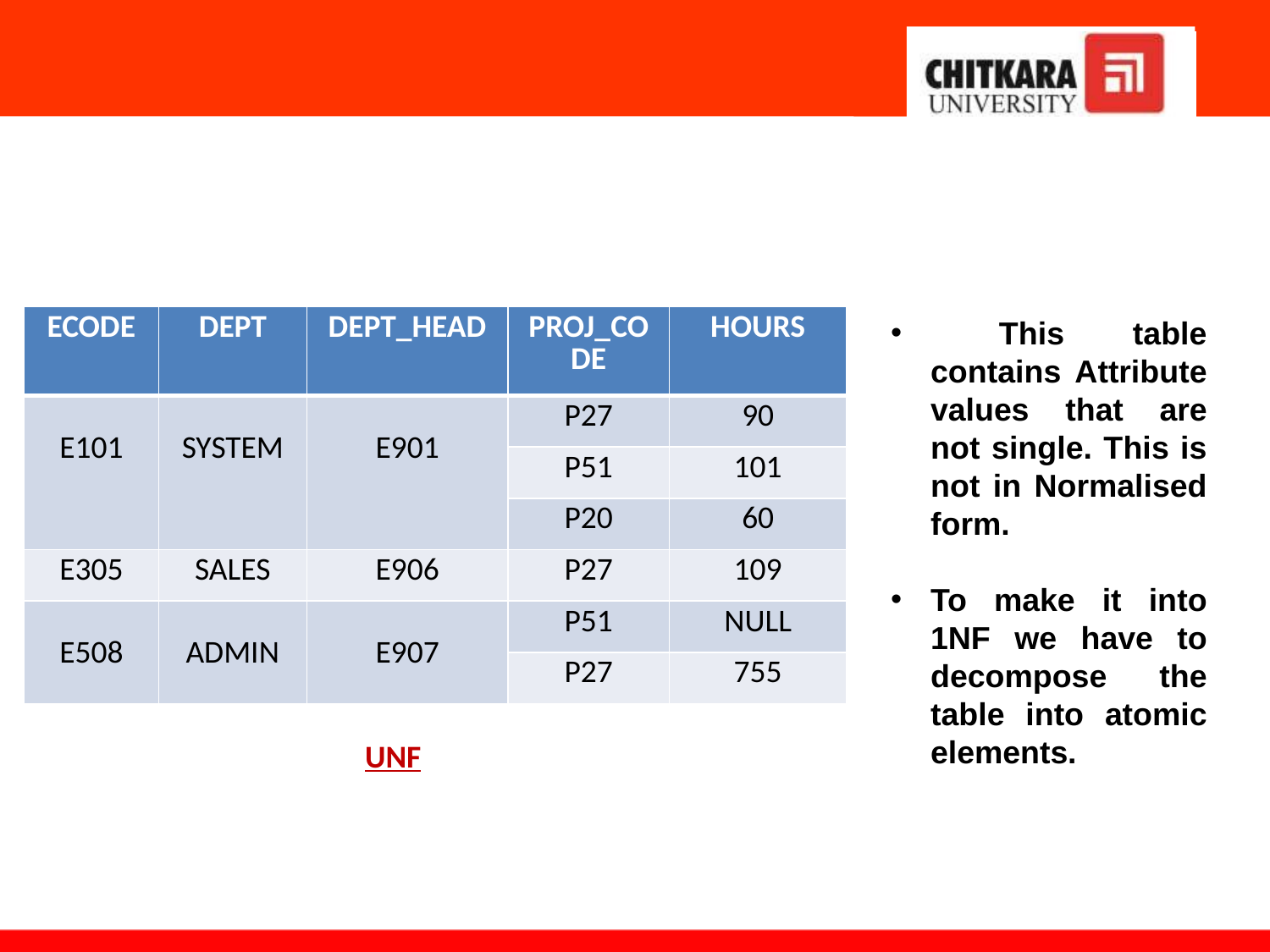

| ECODE | DEPT | DEPT\_HEAD | PROJ\_CODE | HOURS |
| --- | --- | --- | --- | --- |
| E101 | SYSTEM | E901 | P27 | 90 |
|  |  |  | P51 | 101 |
|  |  |  | P20 | 60 |
| E305 | SALES | E906 | P27 | 109 |
| E508 | ADMIN | E907 | P51 | NULL |
|  |  |  | P27 | 755 |
 This table contains Attribute values that are not single. This is not in Normalised form.

To make it into 1NF we have to decompose the table into atomic elements.
UNF